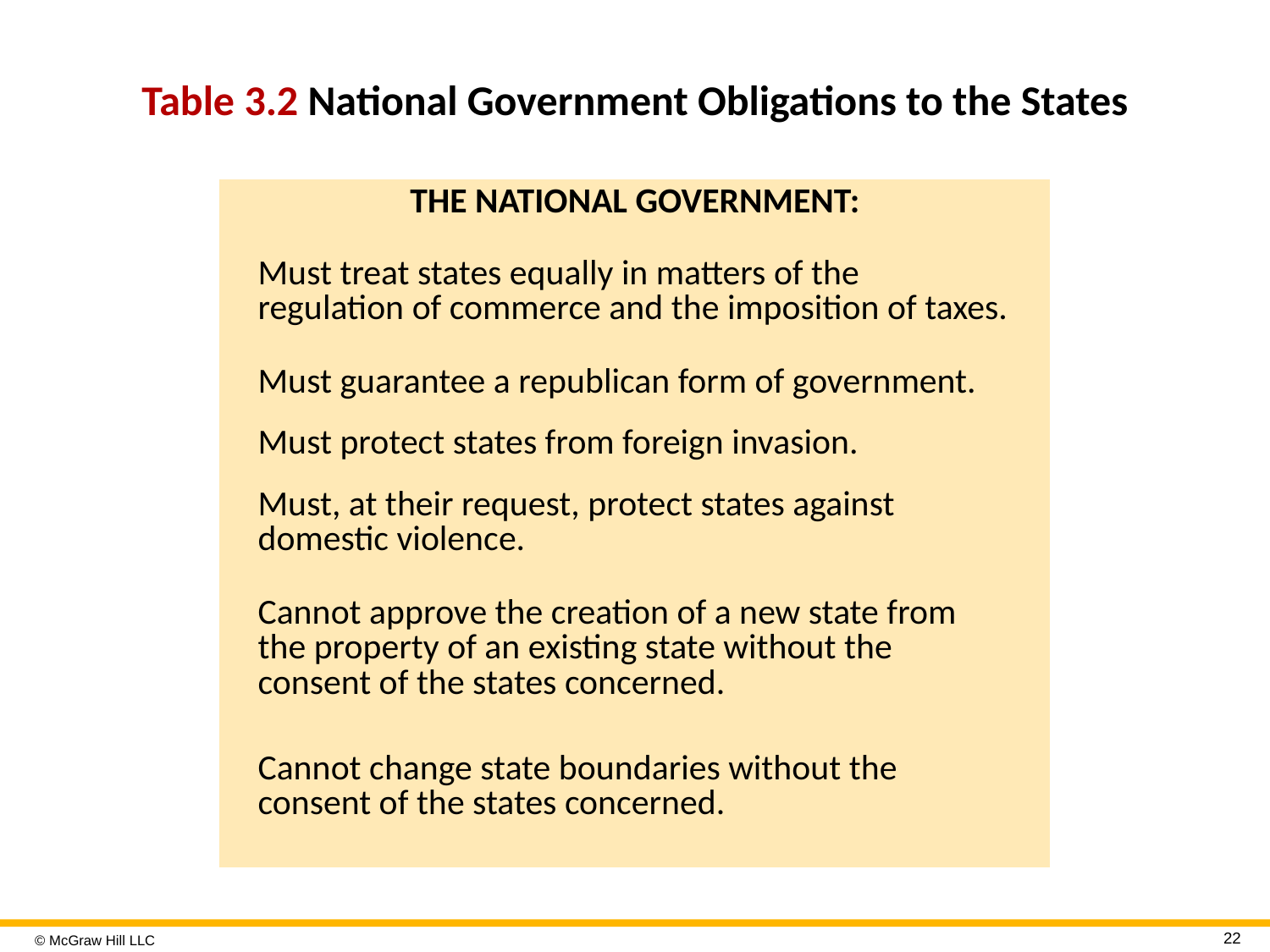

# Table 3.2 National Government Obligations to the States
| THE NATIONAL GOVERNMENT: |
| --- |
| Must treat states equally in matters of the regulation of commerce and the imposition of taxes. |
| Must guarantee a republican form of government. |
| Must protect states from foreign invasion. |
| Must, at their request, protect states against domestic violence. |
| Cannot approve the creation of a new state from the property of an existing state without the consent of the states concerned. |
| Cannot change state boundaries without the consent of the states concerned. |
Table summarizes six national government obligations to the states.

22